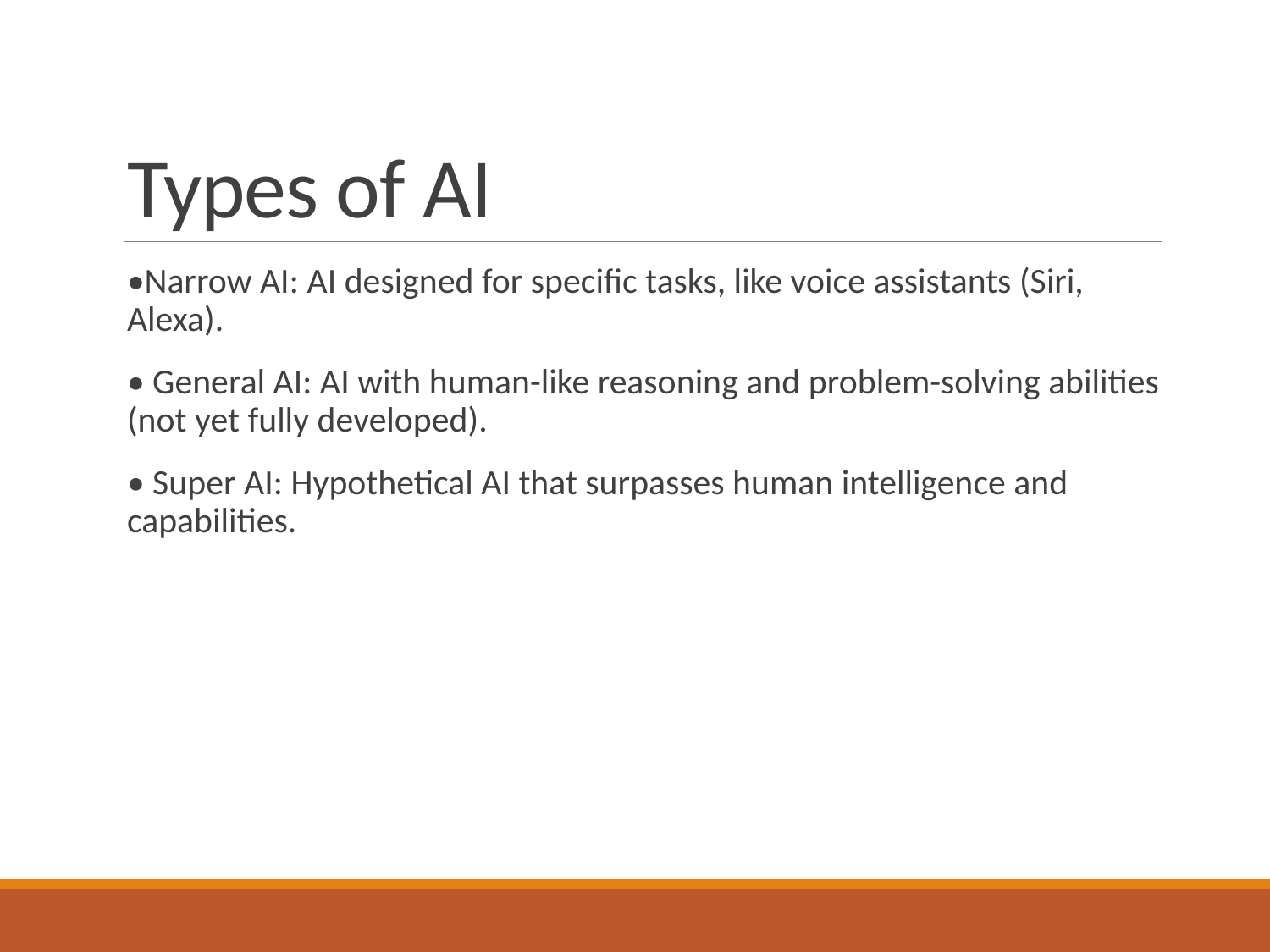

# Types of AI
•Narrow AI: AI designed for specific tasks, like voice assistants (Siri, Alexa).
• General AI: AI with human-like reasoning and problem-solving abilities (not yet fully developed).
• Super AI: Hypothetical AI that surpasses human intelligence and capabilities.